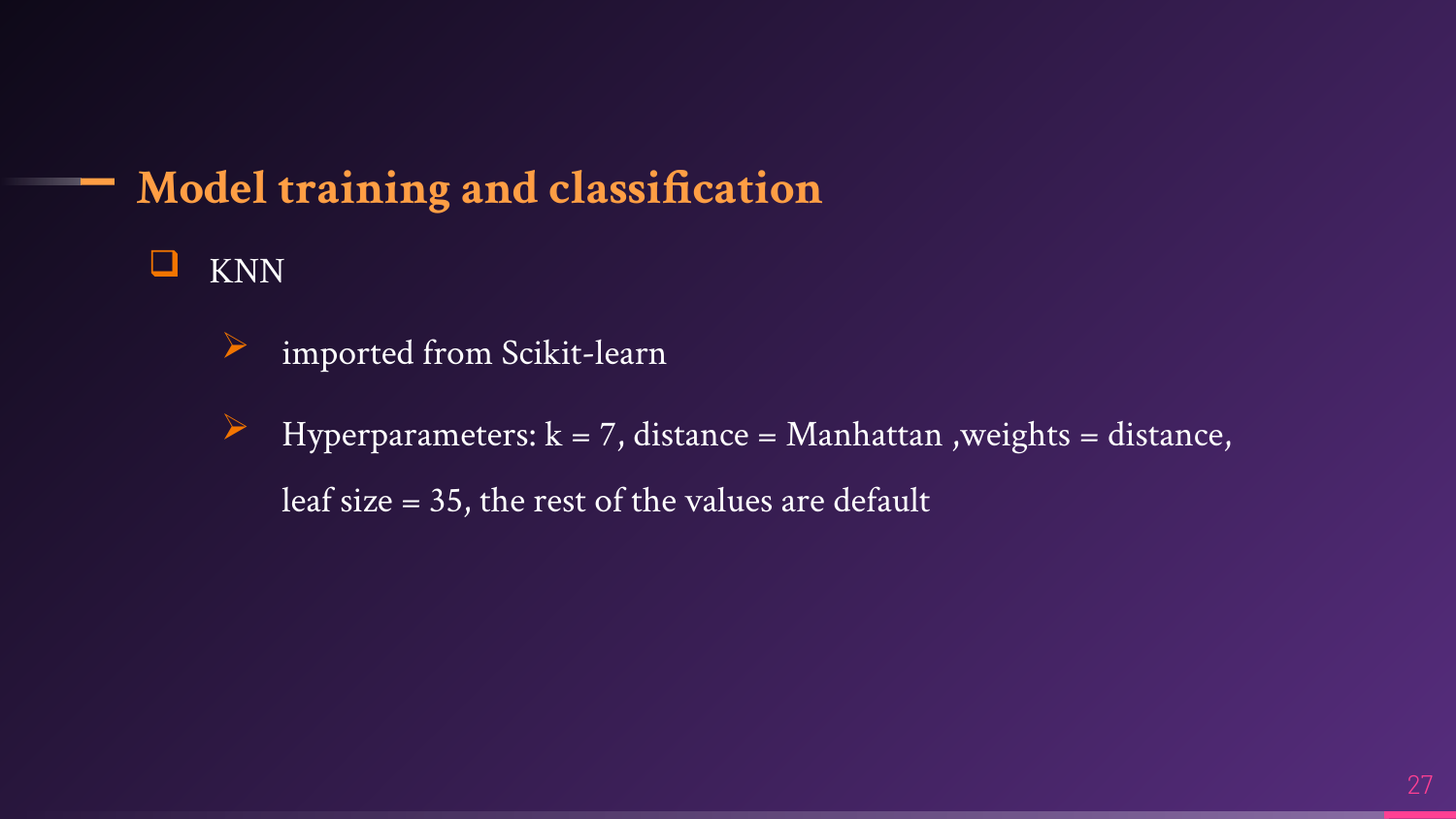

# Model training and classification
KNN
imported from Scikit-learn
Hyperparameters: k = 7, distance = Manhattan ,weights = distance, leaf size = 35, the rest of the values are default

27